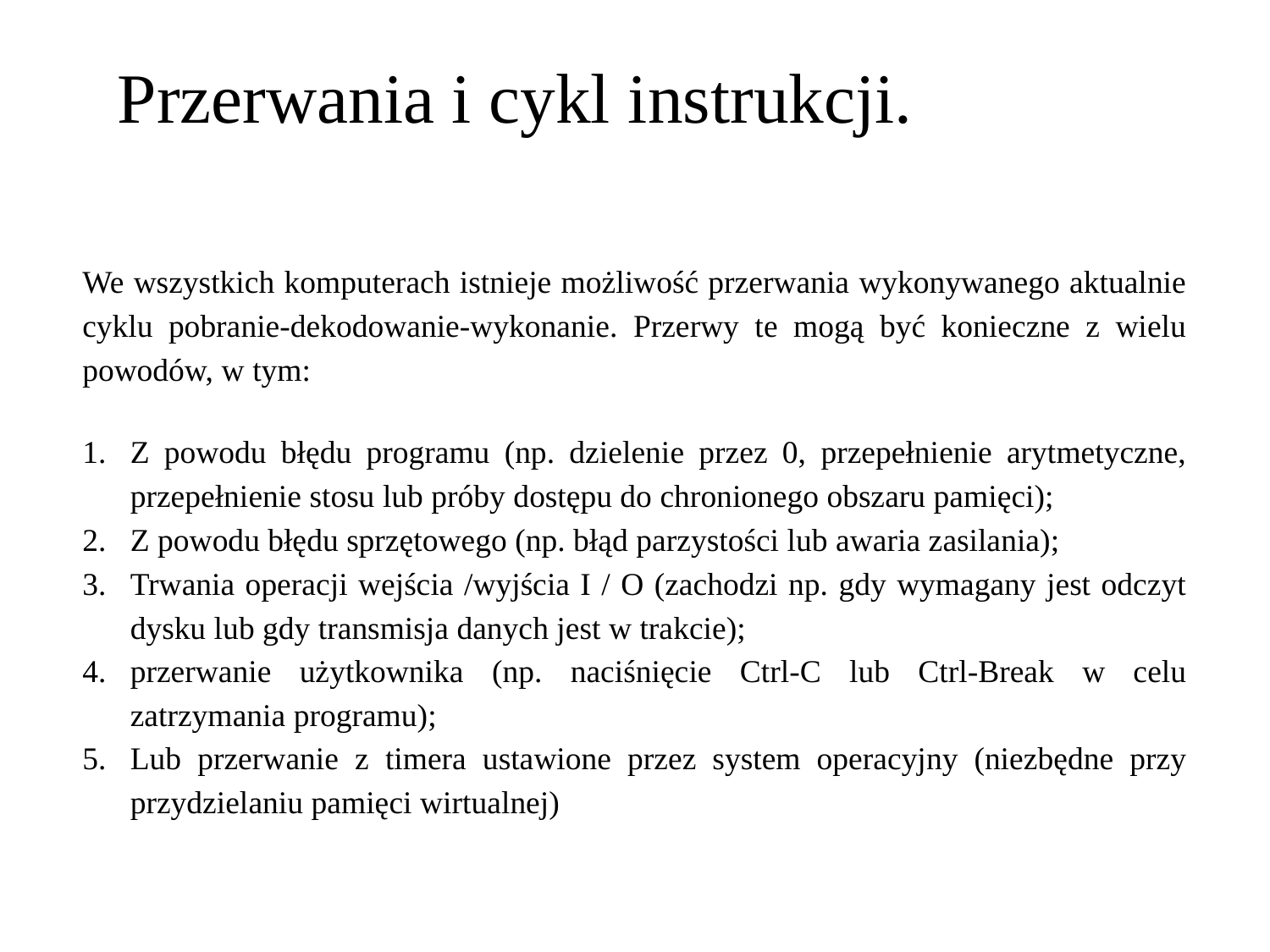

Przerwania i cykl instrukcji.
We wszystkich komputerach istnieje możliwość przerwania wykonywanego aktualnie cyklu pobranie-dekodowanie-wykonanie. Przerwy te mogą być konieczne z wielu powodów, w tym:

Z powodu błędu programu (np. dzielenie przez 0, przepełnienie arytmetyczne, przepełnienie stosu lub próby dostępu do chronionego obszaru pamięci);
Z powodu błędu sprzętowego (np. błąd parzystości lub awaria zasilania);
Trwania operacji wejścia /wyjścia I / O (zachodzi np. gdy wymagany jest odczyt dysku lub gdy transmisja danych jest w trakcie);
przerwanie użytkownika (np. naciśnięcie Ctrl-C lub Ctrl-Break w celu zatrzymania programu);
Lub przerwanie z timera ustawione przez system operacyjny (niezbędne przy przydzielaniu pamięci wirtualnej)